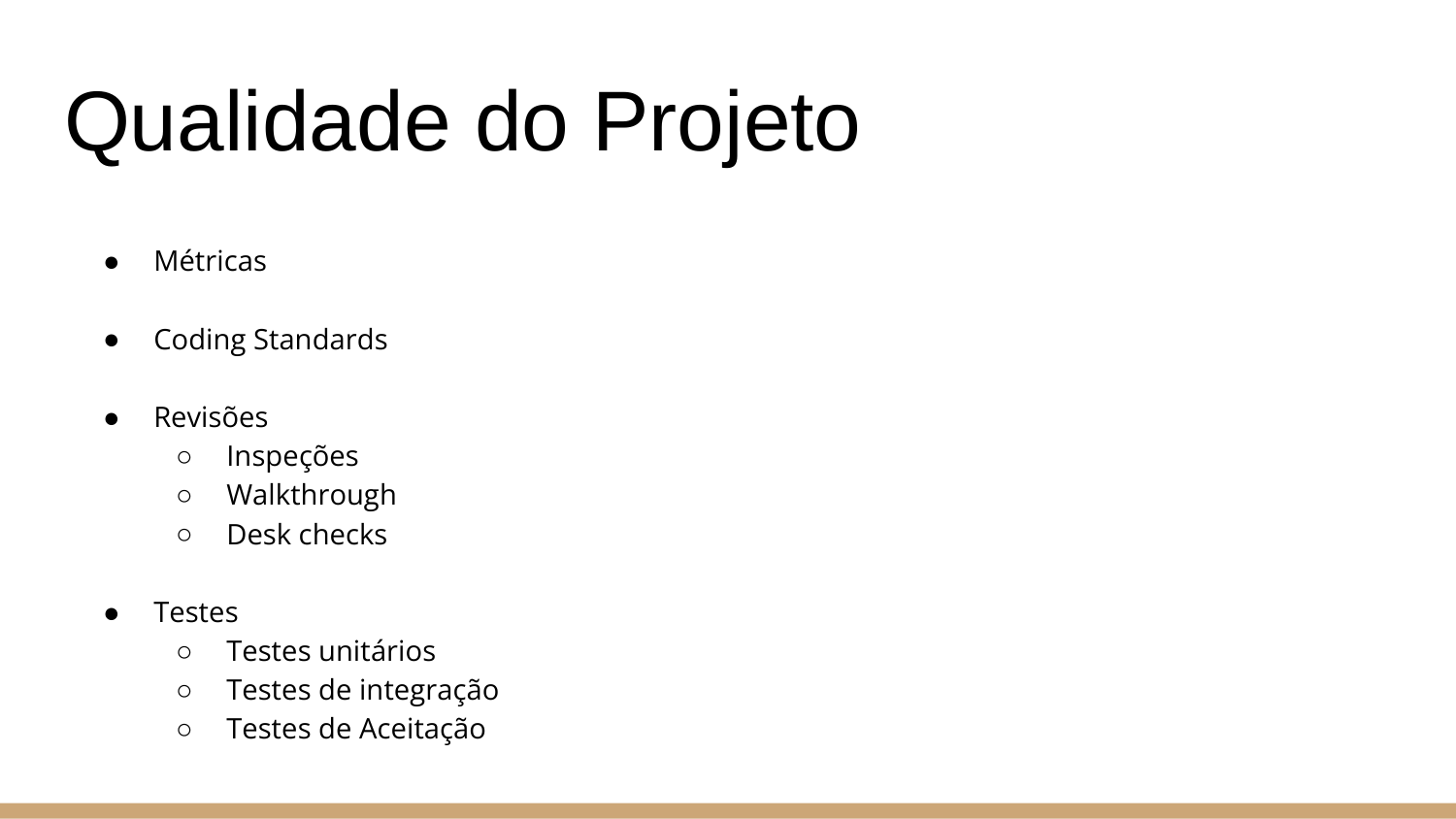

# Qualidade do Projeto
Métricas

Coding Standards

Revisões
Inspeções
Walkthrough
Desk checks

Testes
Testes unitários
Testes de integração
Testes de Aceitação